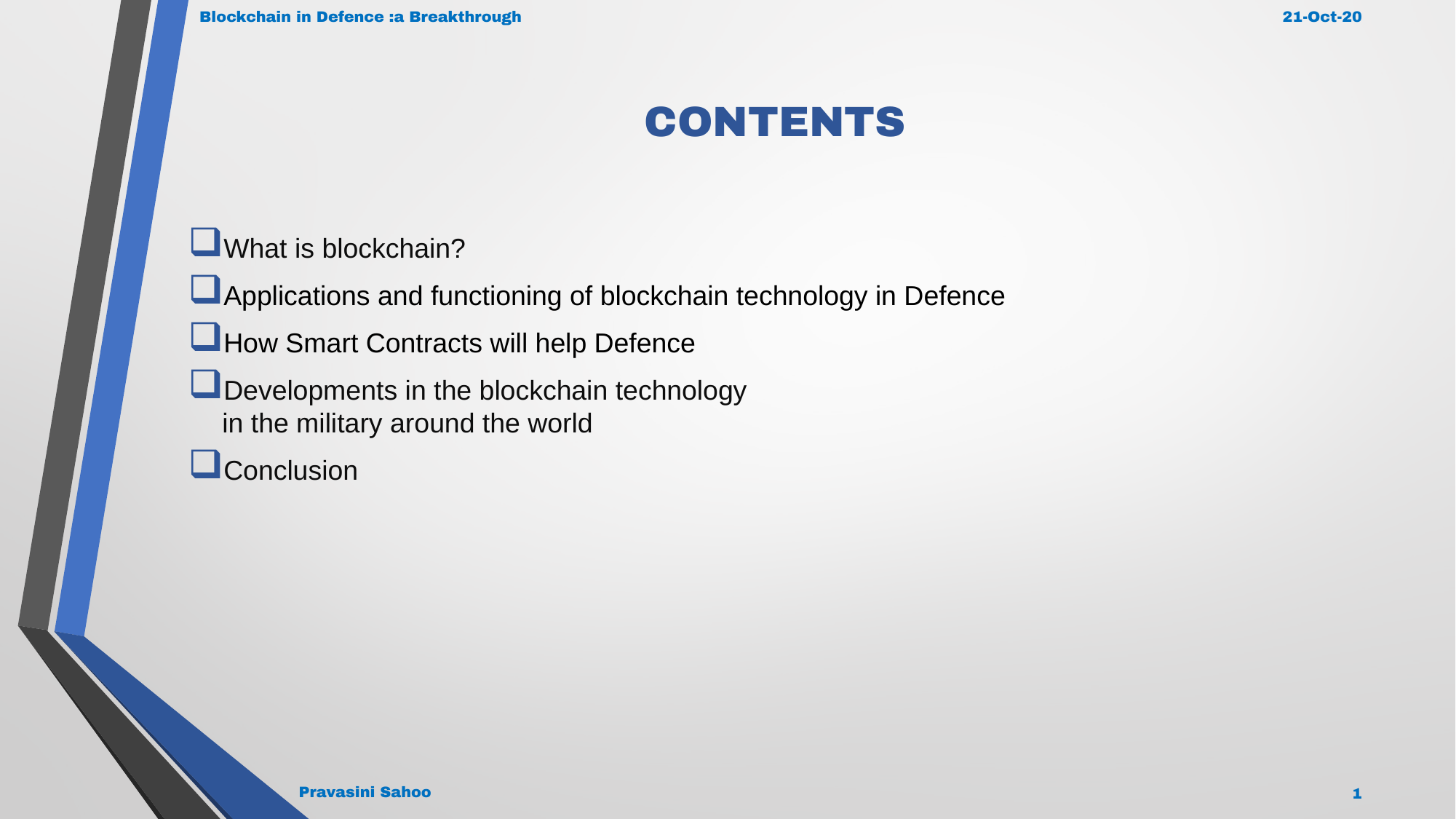

Blockchain in Defence :a Breakthrough
21-Oct-20
# CONTENTS
What is blockchain?
Applications and functioning of blockchain technology in Defence
How Smart Contracts will help Defence
Developments in the blockchain technology
in the military around the world
Conclusion

Pravasini Sahoo
1